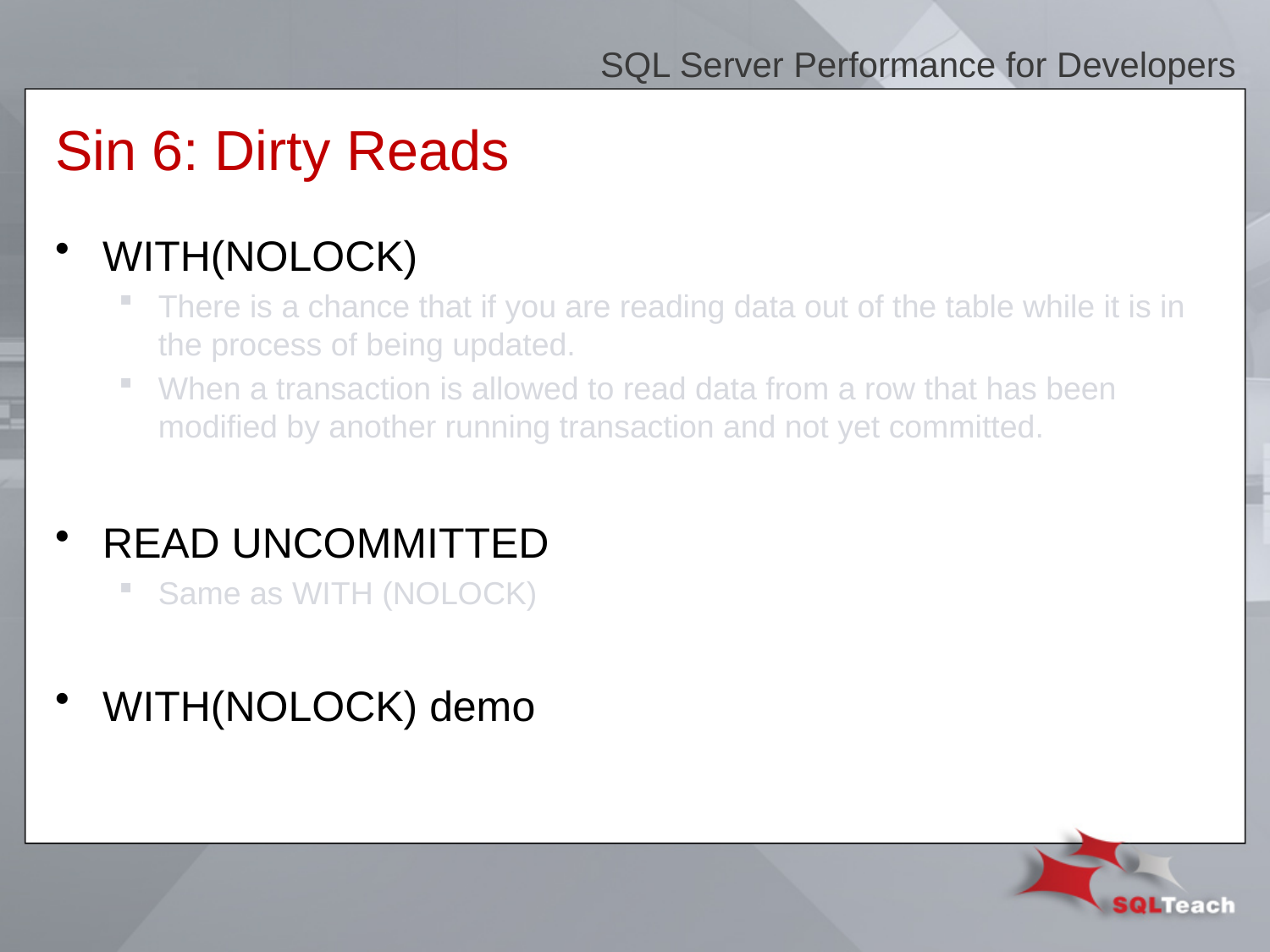

SQL Server Performance for Developers
# Sin 6: Dirty Reads
WITH(NOLOCK)
There is a chance that if you are reading data out of the table while it is in the process of being updated.
When a transaction is allowed to read data from a row that has been modified by another running transaction and not yet committed.

READ UNCOMMITTED
Same as WITH (NOLOCK)

WITH(NOLOCK) demo